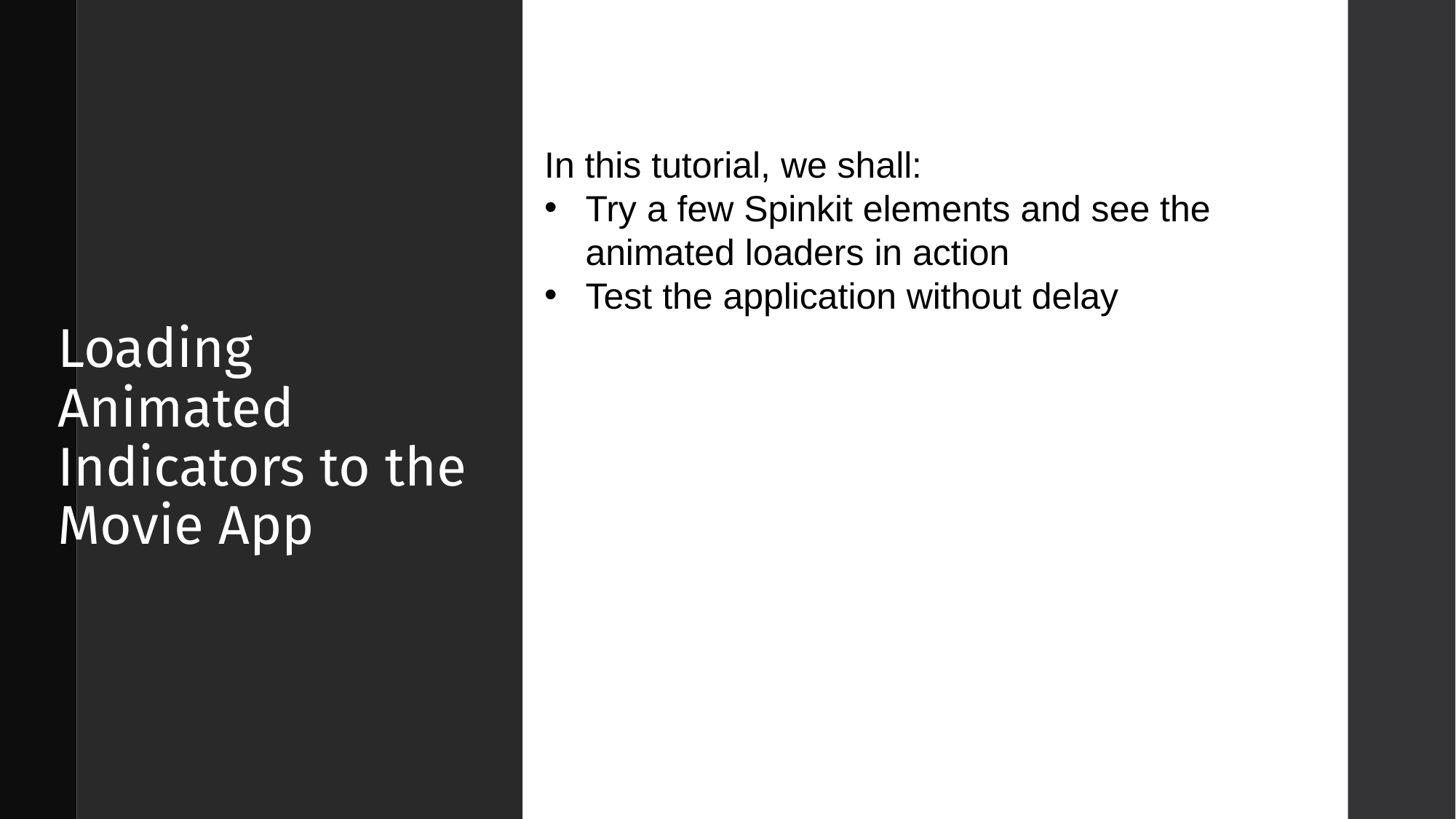

# Loading Animated Indicators to the Movie App
In this tutorial, we shall:
Try a few Spinkit elements and see the animated loaders in action
Test the application without delay